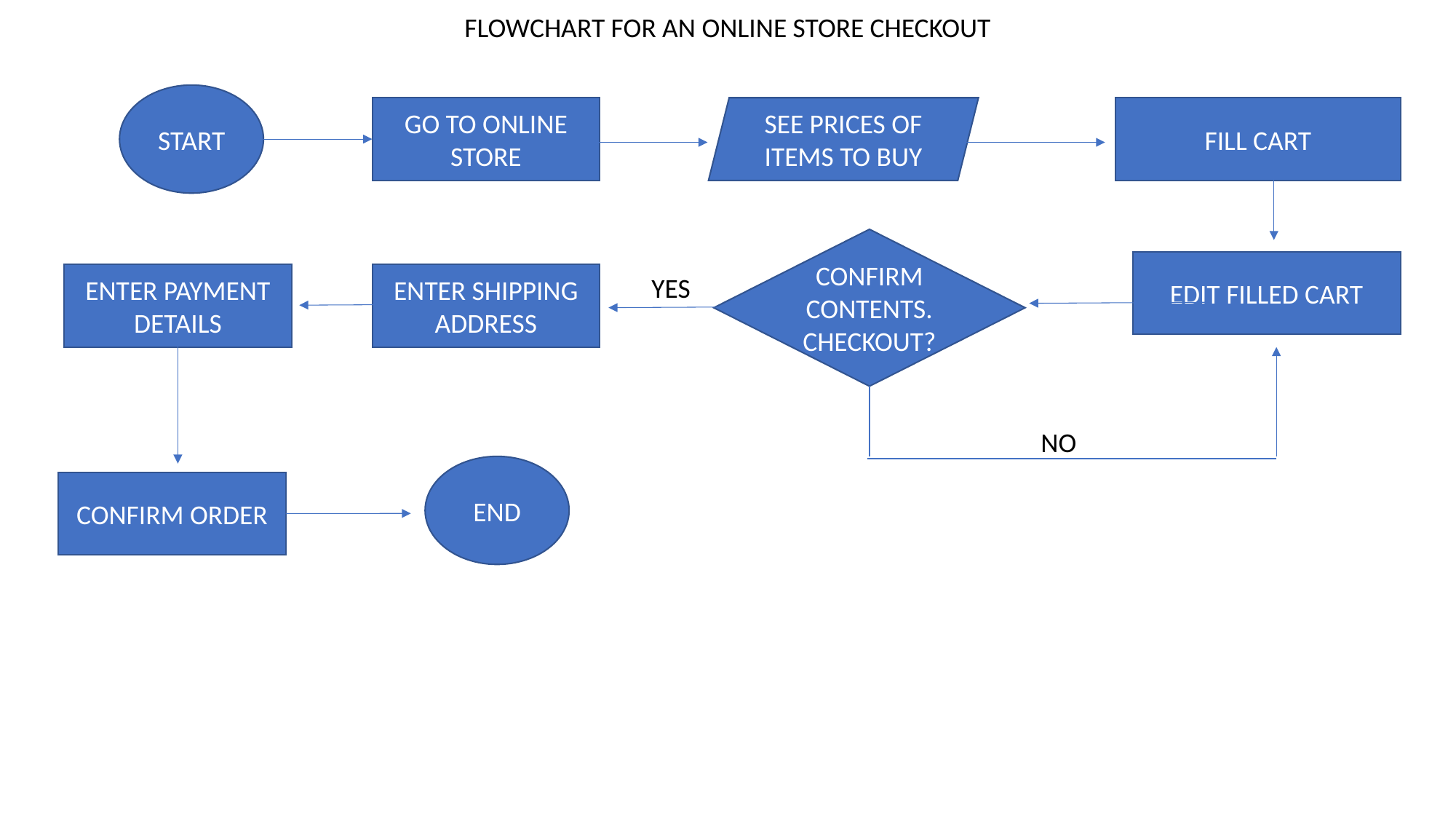

FLOWCHART FOR AN ONLINE STORE CHECKOUT
START
GO TO ONLINE STORE
SEE PRICES OF ITEMS TO BUY
FILL CART
CONFIRM CONTENTS. CHECKOUT?
EDIT FILLED CART
ENTER PAYMENT DETAILS
ENTER SHIPPING ADDRESS
YES
NO
END
CONFIRM ORDER